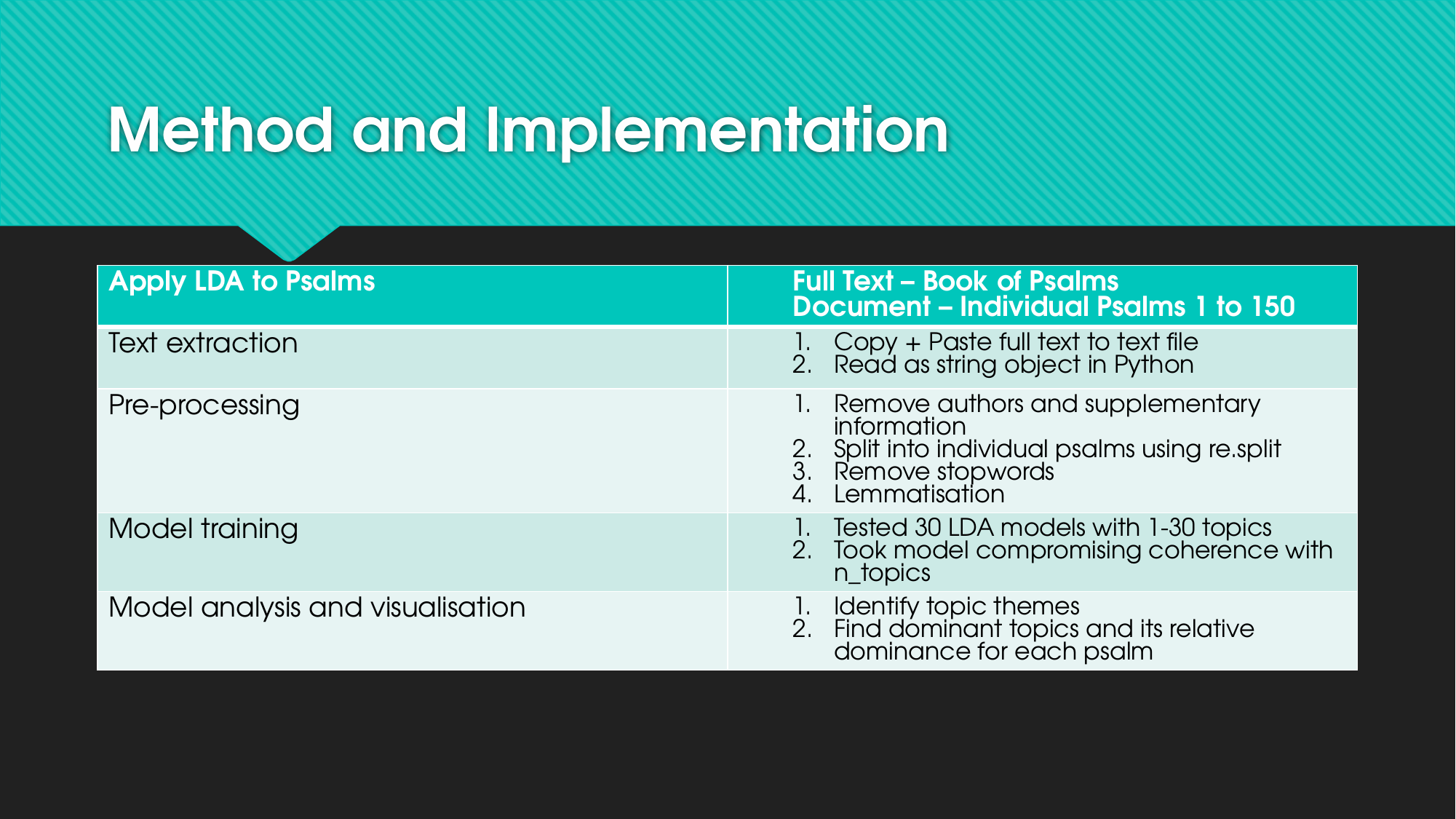

# Method and Implementation
| Apply LDA to Psalms | Full Text – Book of Psalms Document – Individual Psalms 1 to 150 |
| --- | --- |
| Text extraction | Copy + Paste full text to text file Read as string object in Python |
| Pre-processing | Remove authors and supplementary information Split into individual psalms using re.split Remove stopwords Lemmatisation |
| Model training | Tested 30 LDA models with 1-30 topics Took model compromising coherence with n\_topics |
| Model analysis and visualisation | Identify topic themes Find dominant topics and its relative dominance for each psalm |